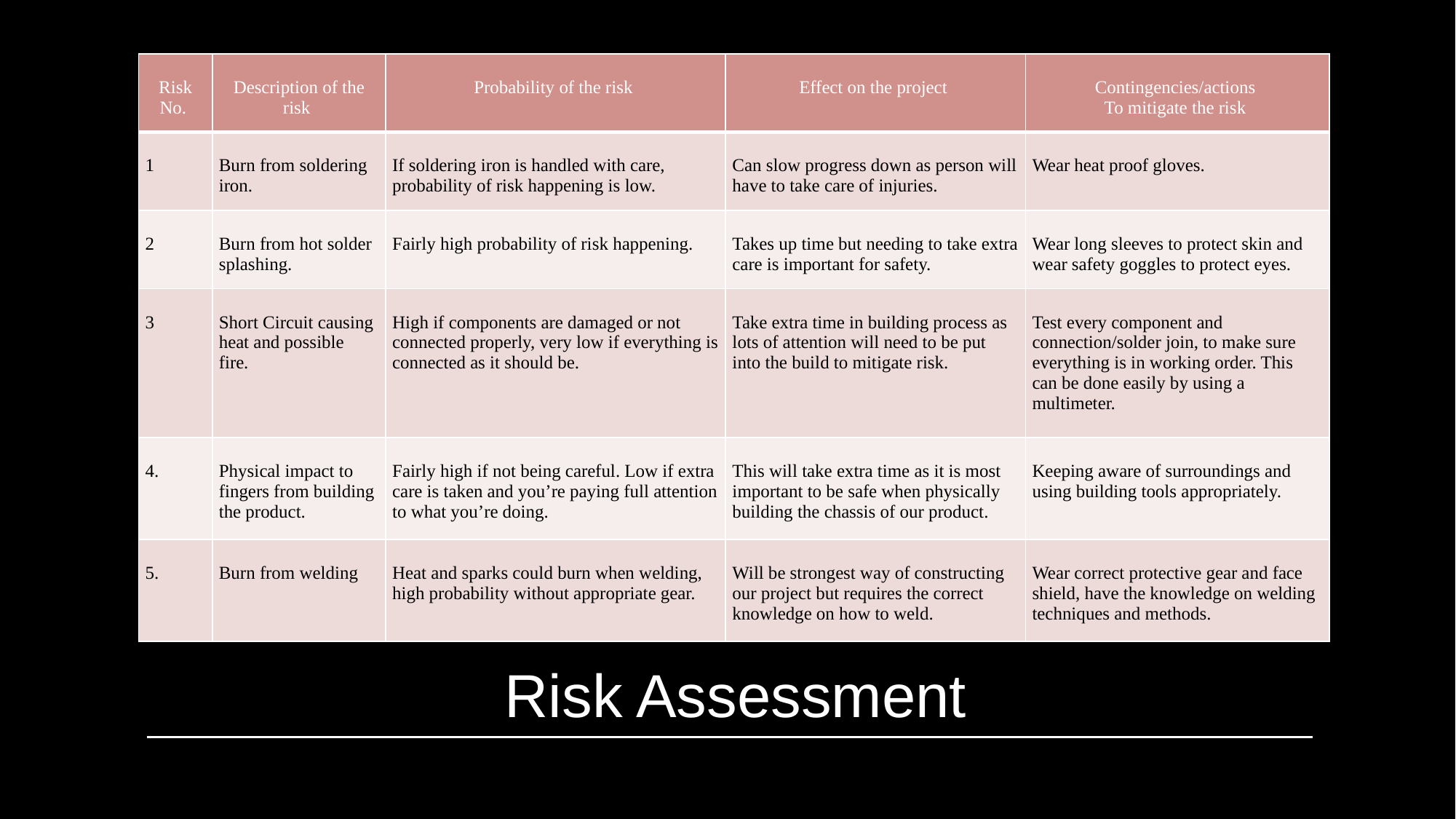

| Risk No. | Description of the risk | Probability of the risk | Effect on the project | Contingencies/actions  To mitigate the risk |
| --- | --- | --- | --- | --- |
| 1 | Burn from soldering iron. | If soldering iron is handled with care, probability of risk happening is low. | Can slow progress down as person will have to take care of injuries. | Wear heat proof gloves. |
| 2 | Burn from hot solder splashing. | Fairly high probability of risk happening. | Takes up time but needing to take extra care is important for safety. | Wear long sleeves to protect skin and wear safety goggles to protect eyes. |
| 3 | Short Circuit causing heat and possible fire. | High if components are damaged or not connected properly, very low if everything is connected as it should be. | Take extra time in building process as lots of attention will need to be put into the build to mitigate risk. | Test every component and connection/solder join, to make sure everything is in working order. This can be done easily by using a multimeter. |
| 4. | Physical impact to fingers from building the product. | Fairly high if not being careful. Low if extra care is taken and you’re paying full attention to what you’re doing. | This will take extra time as it is most important to be safe when physically building the chassis of our product. | Keeping aware of surroundings and using building tools appropriately. |
| 5. | Burn from welding | Heat and sparks could burn when welding, high probability without appropriate gear. | Will be strongest way of constructing our project but requires the correct knowledge on how to weld. | Wear correct protective gear and face shield, have the knowledge on welding techniques and methods. |
# Risk Assessment